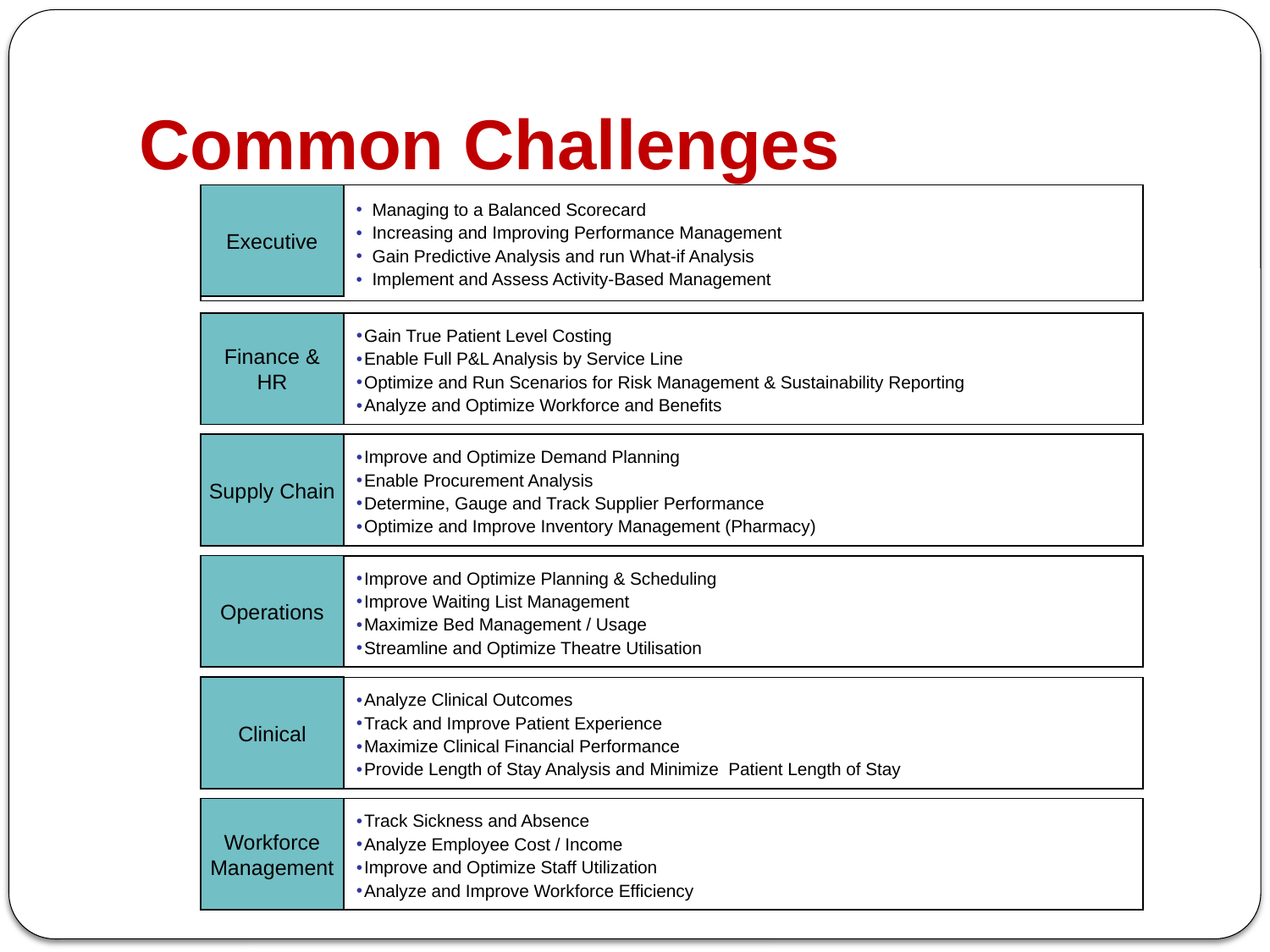

# Common Challenges
Managing to a Balanced Scorecard
Increasing and Improving Performance Management
Gain Predictive Analysis and run What-if Analysis
Implement and Assess Activity-Based Management
Executive
Gain True Patient Level Costing
Enable Full P&L Analysis by Service Line
Optimize and Run Scenarios for Risk Management & Sustainability Reporting
Analyze and Optimize Workforce and Benefits
Finance & HR
Improve and Optimize Demand Planning
Enable Procurement Analysis
Determine, Gauge and Track Supplier Performance
Optimize and Improve Inventory Management (Pharmacy)
Supply Chain
Operations
Improve and Optimize Planning & Scheduling
Improve Waiting List Management
Maximize Bed Management / Usage
Streamline and Optimize Theatre Utilisation
Clinical
Analyze Clinical Outcomes
Track and Improve Patient Experience
Maximize Clinical Financial Performance
Provide Length of Stay Analysis and Minimize  Patient Length of Stay
Workforce Management
Track Sickness and Absence
Analyze Employee Cost / Income
Improve and Optimize Staff Utilization
Analyze and Improve Workforce Efficiency